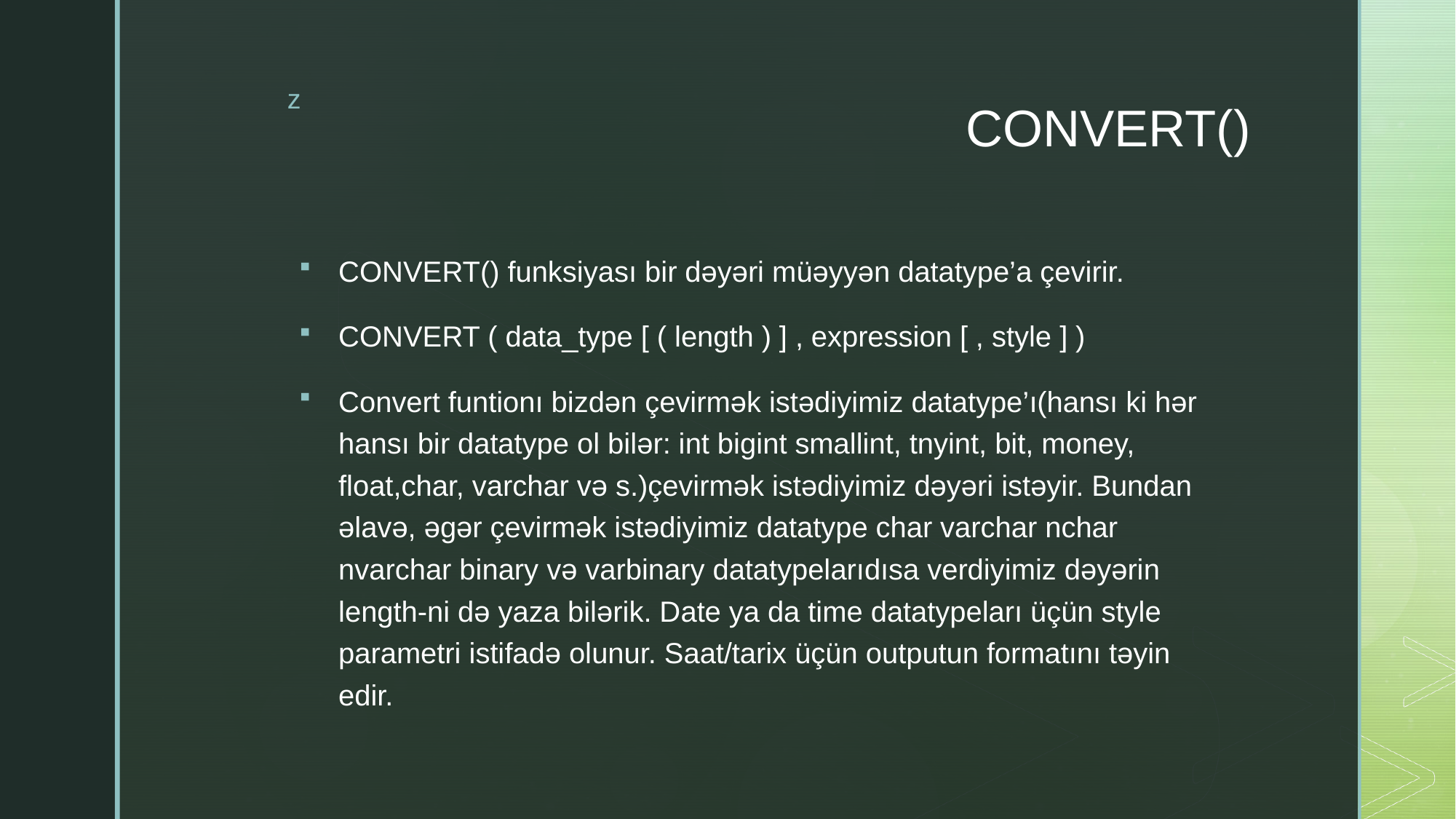

# CONVERT()
CONVERT() funksiyası bir dəyəri müəyyən datatype’a çevirir.
CONVERT ( data_type [ ( length ) ] , expression [ , style ] )
Convert funtionı bizdən çevirmək istədiyimiz datatype’ı(hansı ki hər hansı bir datatype ol bilər: int bigint smallint, tnyint, bit, money, float,char, varchar və s.)çevirmək istədiyimiz dəyəri istəyir. Bundan əlavə, əgər çevirmək istədiyimiz datatype char varchar nchar nvarchar binary və varbinary datatypelarıdısa verdiyimiz dəyərin length-ni də yaza bilərik. Date ya da time datatypeları üçün style parametri istifadə olunur. Saat/tarix üçün outputun formatını təyin edir.